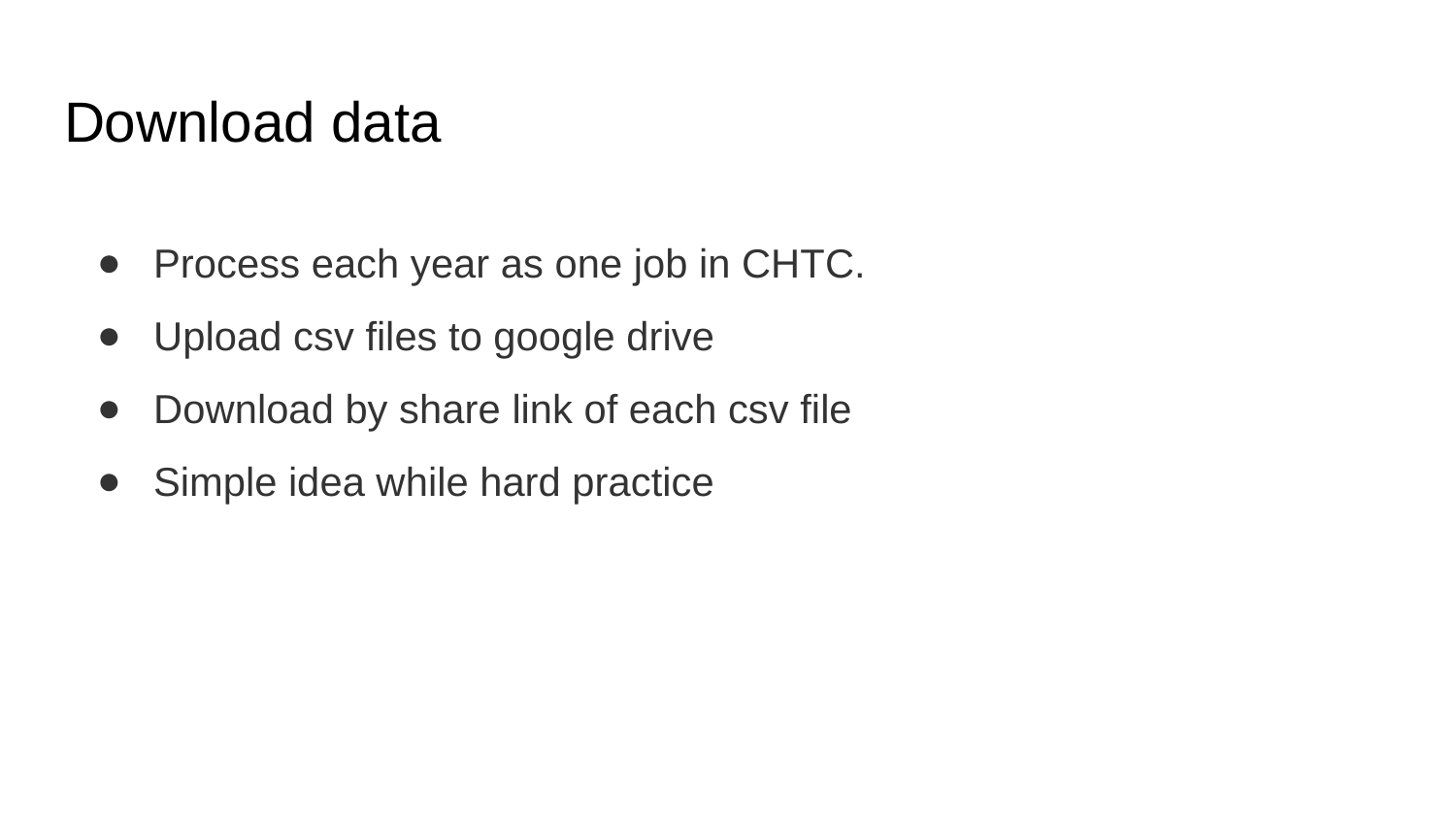

# Download data
Process each year as one job in CHTC.
Upload csv files to google drive
Download by share link of each csv file
Simple idea while hard practice